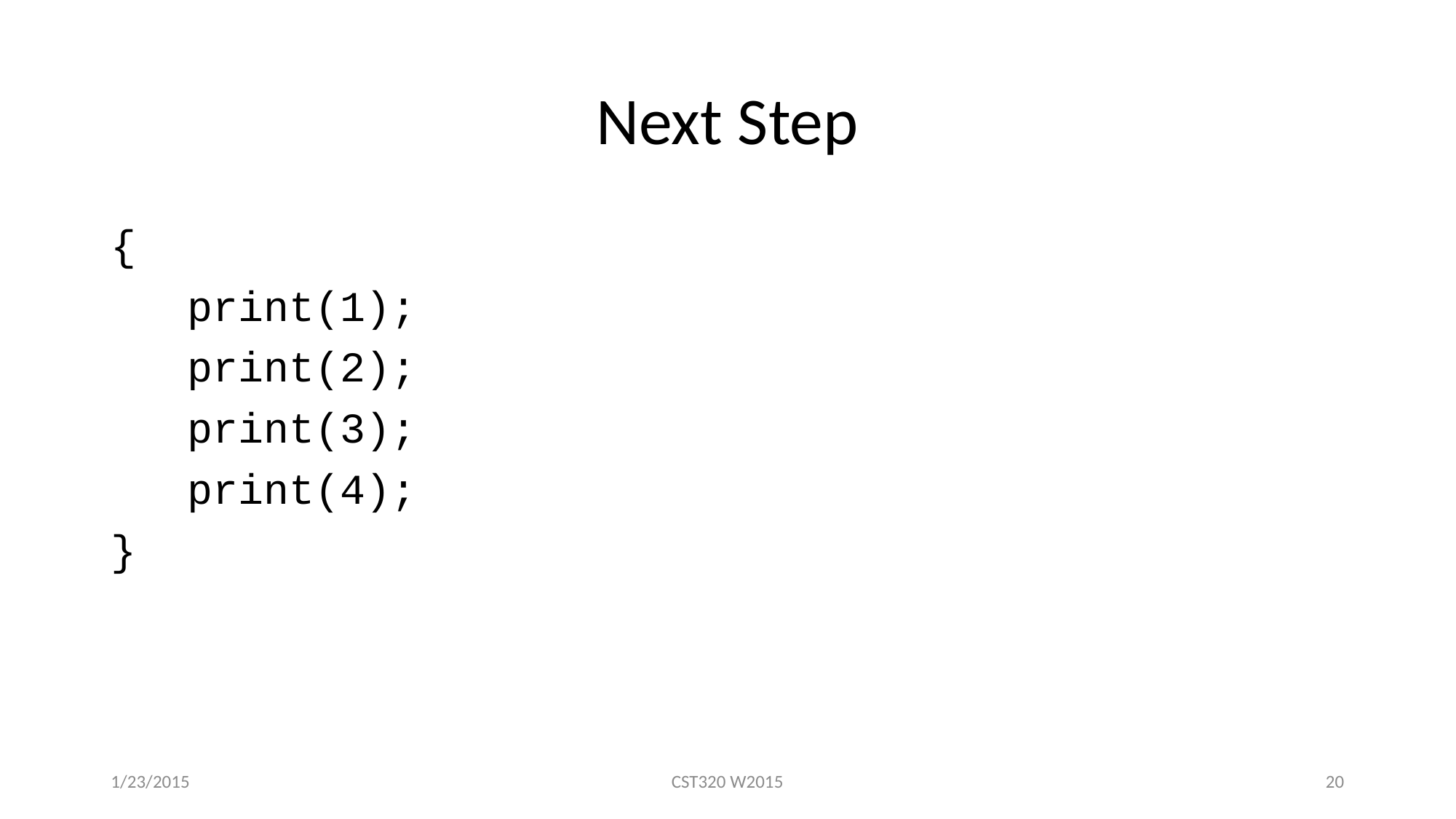

# Next Step
{
   print(1);
   print(2);
   print(3);
   print(4);
}

1/23/2015
CST320 W2015
20